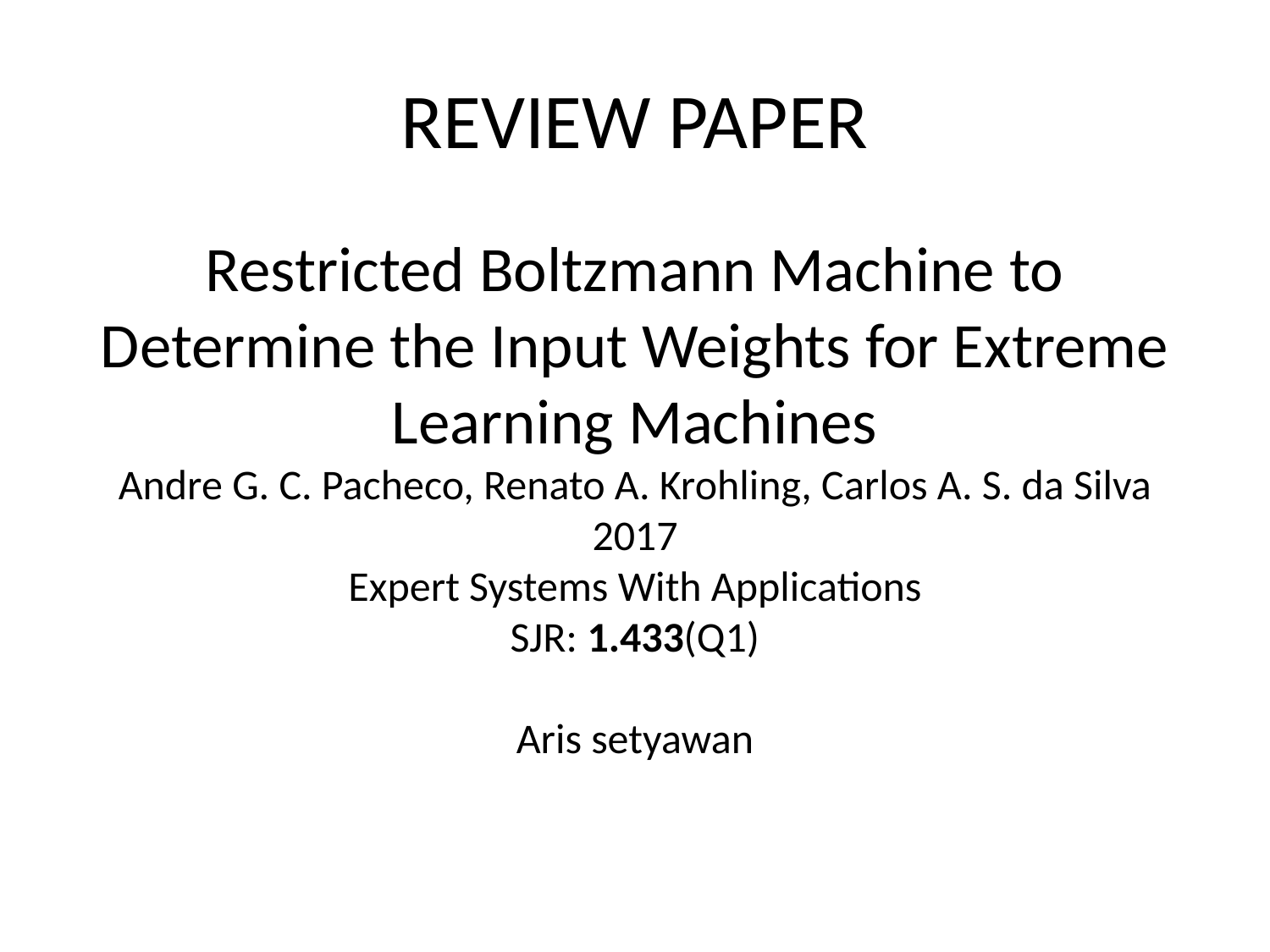

REVIEW PAPER
Restricted Boltzmann Machine to Determine the Input Weights for Extreme Learning Machines
Andre G. C. Pacheco, Renato A. Krohling, Carlos A. S. da Silva
2017
Expert Systems With Applications
SJR: 1.433(Q1)

Aris setyawan